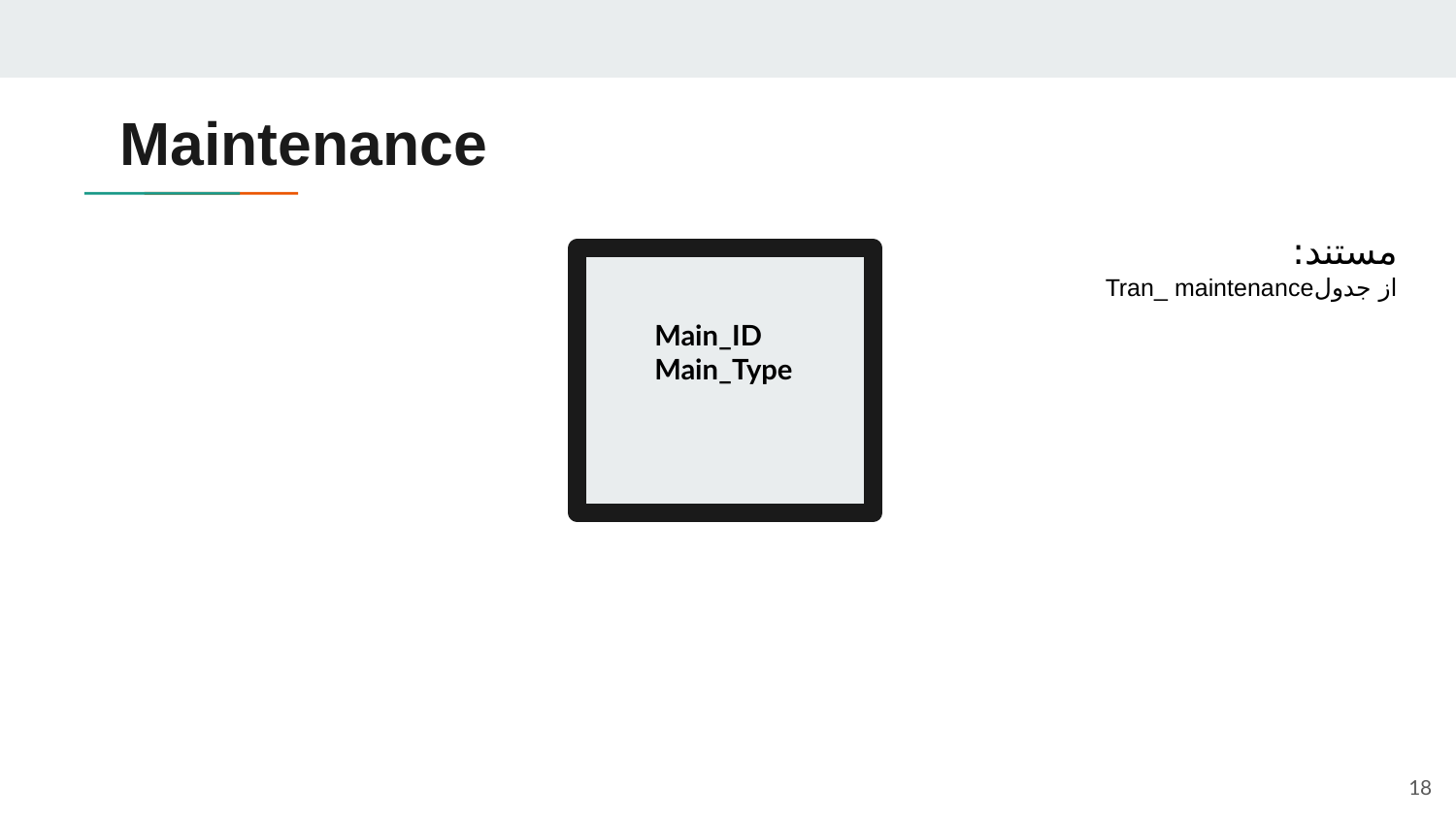

# Maintenance
مستند:
از جدولTran_ maintenance

Main_ID
Main_Type
18